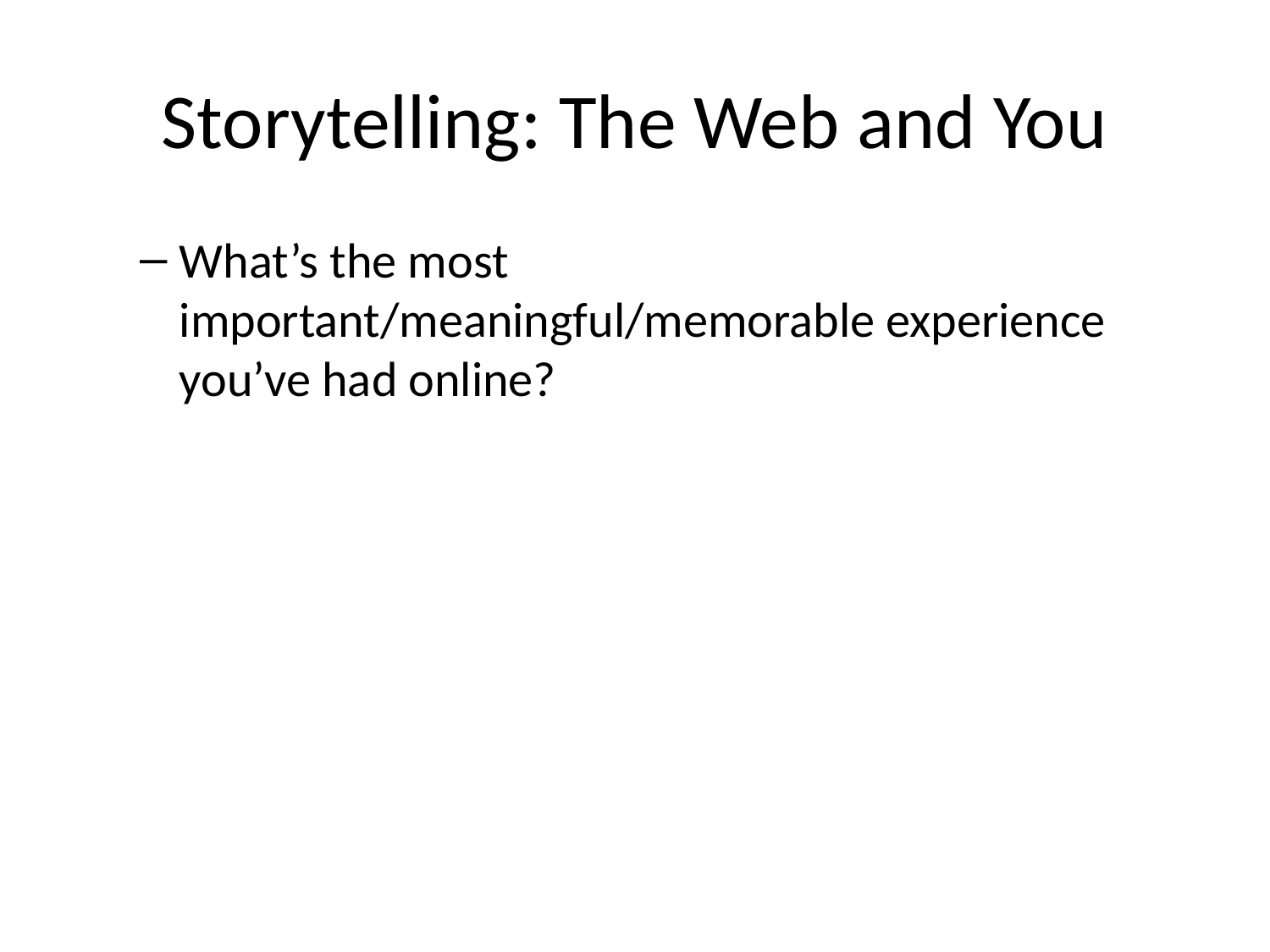

# Storytelling: The Web and You
What’s the most important/meaningful/memorable experience you’ve had online?